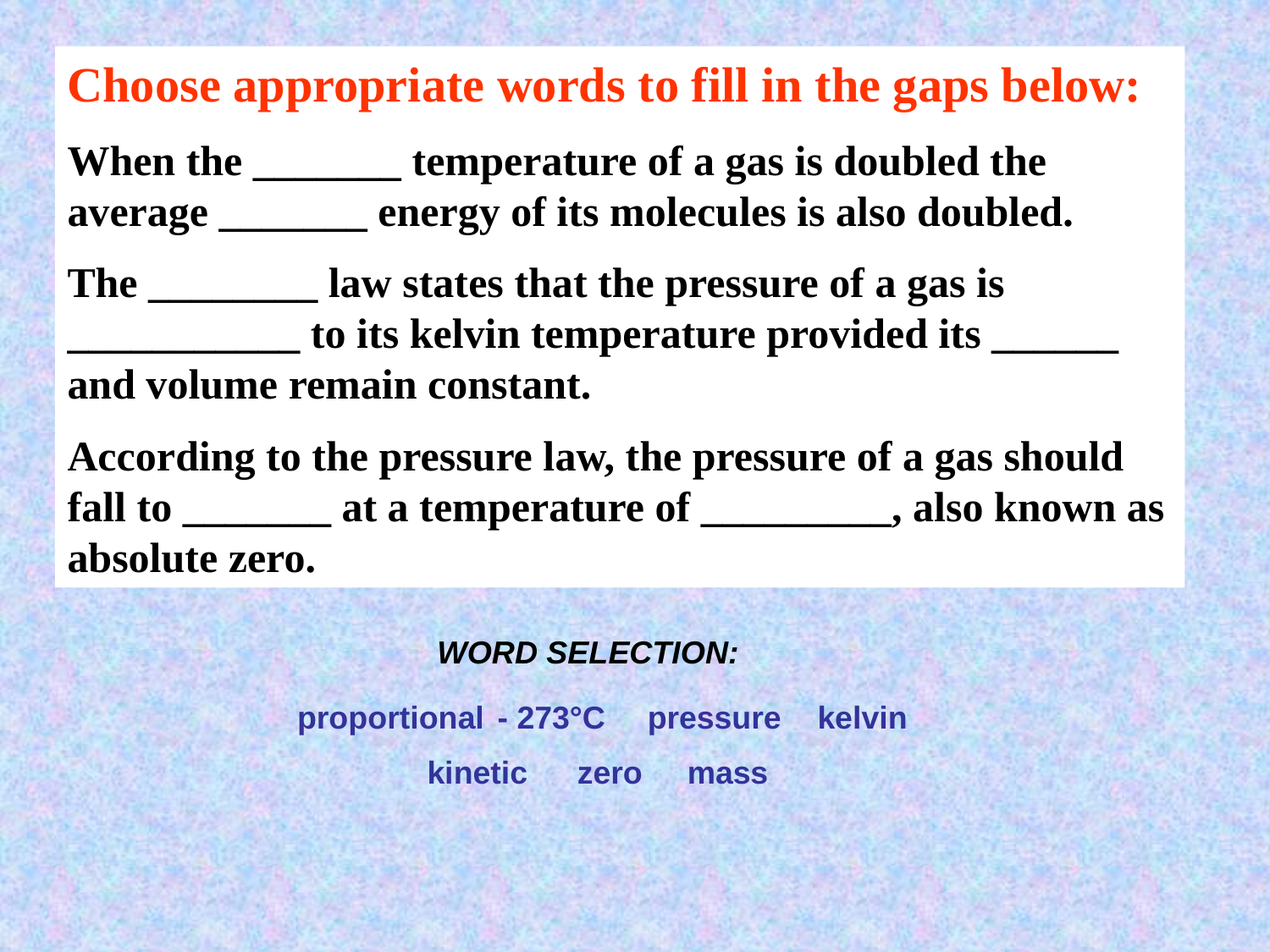

Choose appropriate words to fill in the gaps below:
When the _______ temperature of a gas is doubled the average _______ energy of its molecules is also doubled.
The ________ law states that the pressure of a gas is ___________ to its kelvin temperature provided its ______ and volume remain constant.
According to the pressure law, the pressure of a gas should fall to _______ at a temperature of _________, also known as absolute zero.
WORD SELECTION:
proportional
- 273°C
pressure
kelvin
kinetic
zero
mass